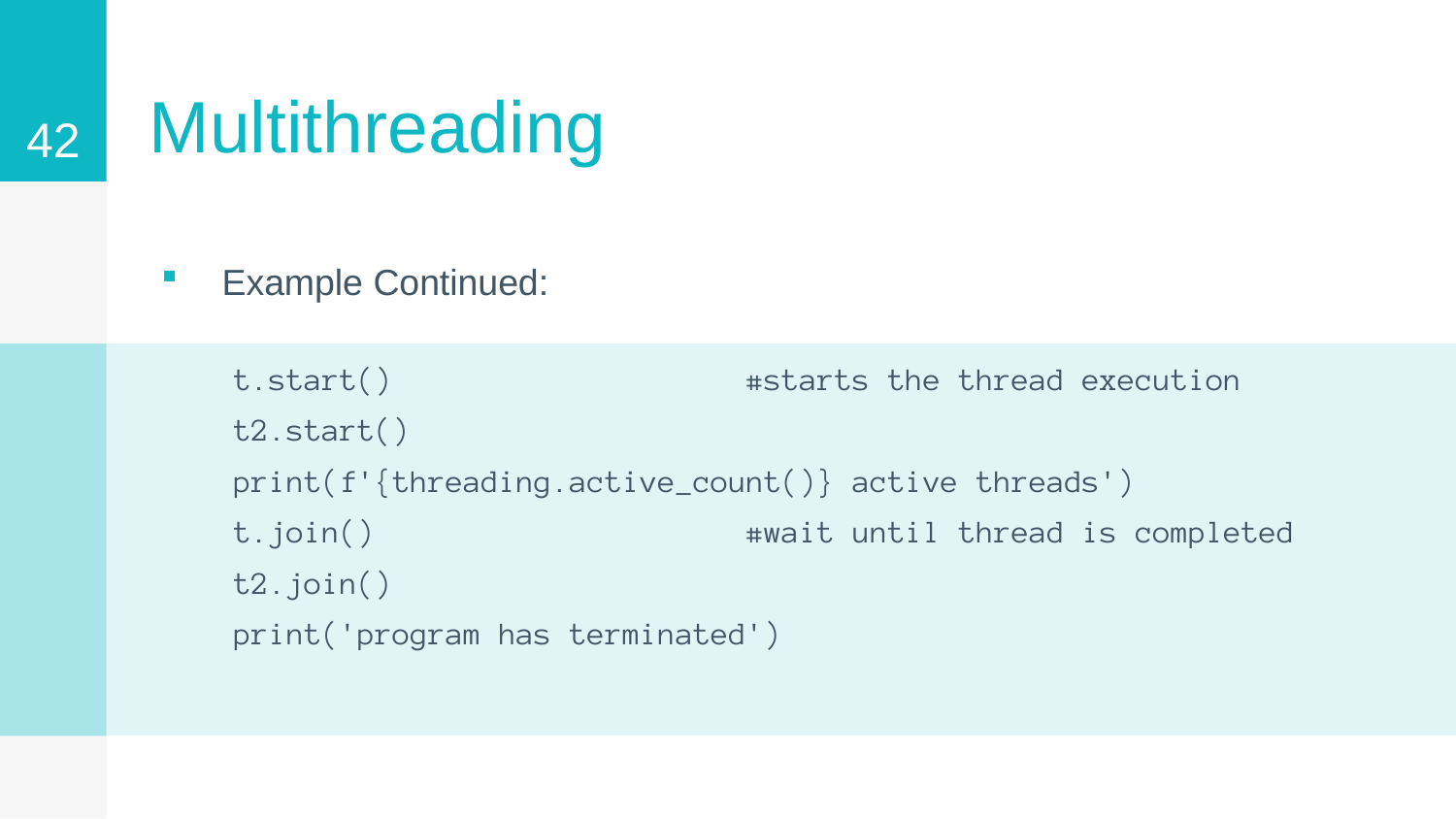

42
# Multithreading
Example Continued:

t.start()                    #starts the thread execution
t2.start()
print(f'{threading.active_count()} active threads')
t.join()                     #wait until thread is completed
t2.join()
print('program has terminated')